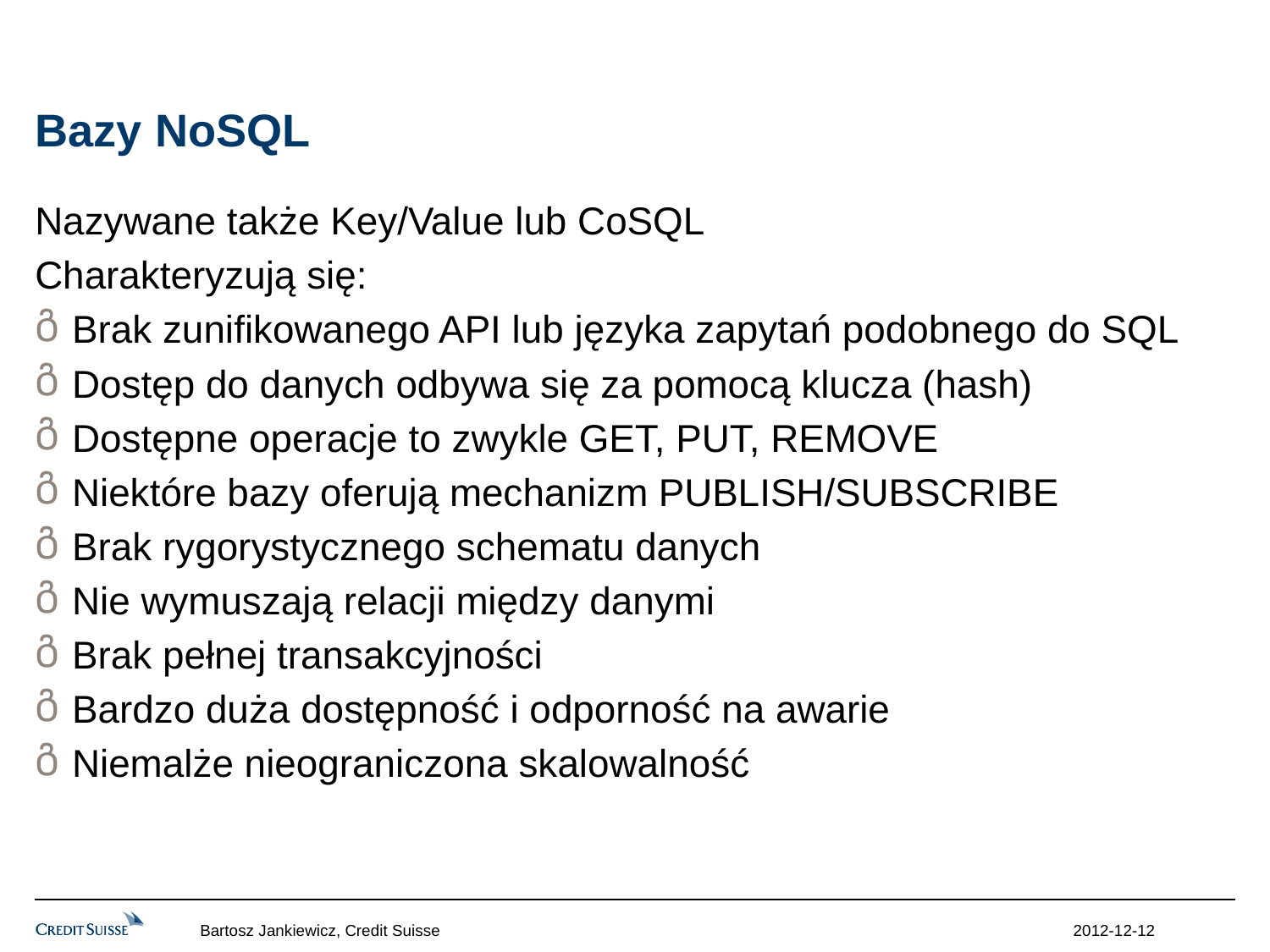

# Bazy NoSQL
Nazywane także Key/Value lub CoSQL
Charakteryzują się:
Brak zunifikowanego API lub języka zapytań podobnego do SQL
Dostęp do danych odbywa się za pomocą klucza (hash)
Dostępne operacje to zwykle GET, PUT, REMOVE
Niektóre bazy oferują mechanizm PUBLISH/SUBSCRIBE
Brak rygorystycznego schematu danych
Nie wymuszają relacji między danymi
Brak pełnej transakcyjności
Bardzo duża dostępność i odporność na awarie
Niemalże nieograniczona skalowalność

Bartosz Jankiewicz, Credit Suisse
2012-12-12